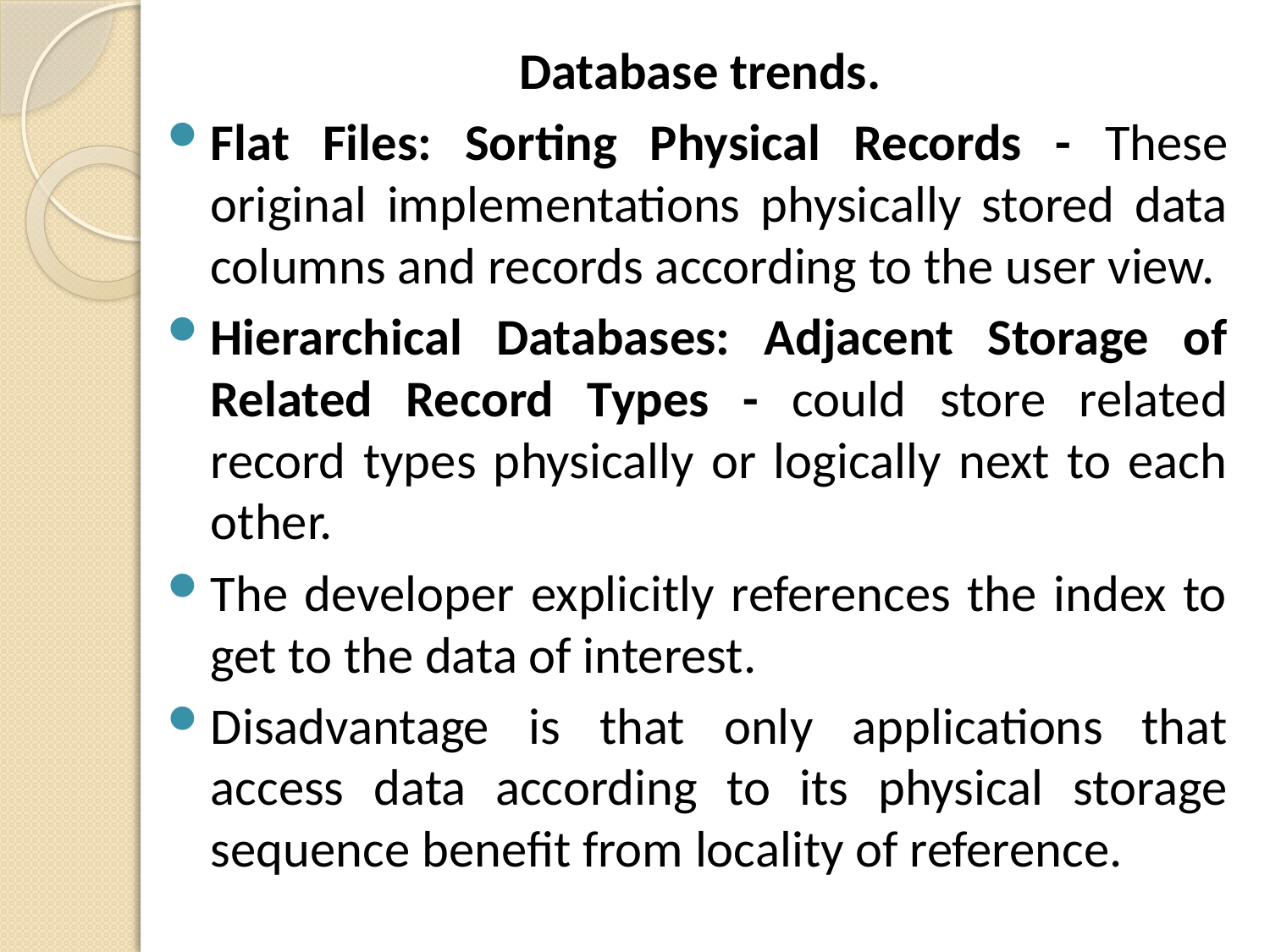

Database trends.
Flat Files: Sorting Physical Records - These original implementations physically stored data columns and records according to the user view.
Hierarchical Databases: Adjacent Storage of Related Record Types - could store related record types physically or logically next to each other.
The developer explicitly references the index to get to the data of interest.
Disadvantage is that only applications that access data according to its physical storage sequence benefit from locality of reference.